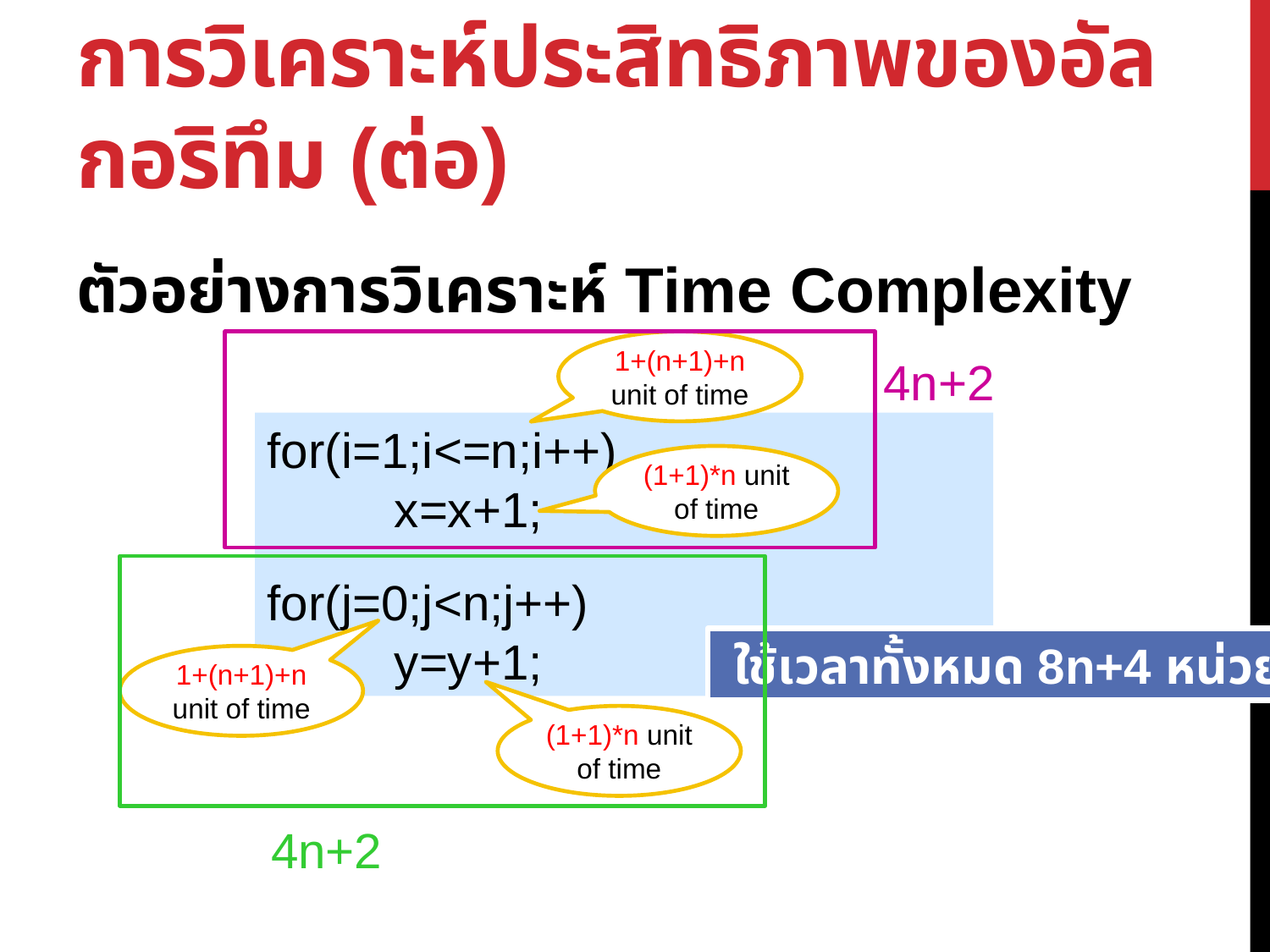

# การวิเคราะห์ประสิทธิภาพของอัลกอริทึม (ต่อ)
ตัวอย่างการวิเคราะห์ Time Complexity

1+(n+1)+n unit of time
4n+2
for(i=1;i<=n;i++)
	x=x+1;

for(j=0;j<n;j++)
	y=y+1;
(1+1)*n unit of time

 ใช้เวลาทั้งหมด 8n+4 หน่วย
1+(n+1)+n unit of time
(1+1)*n unit of time
4n+2